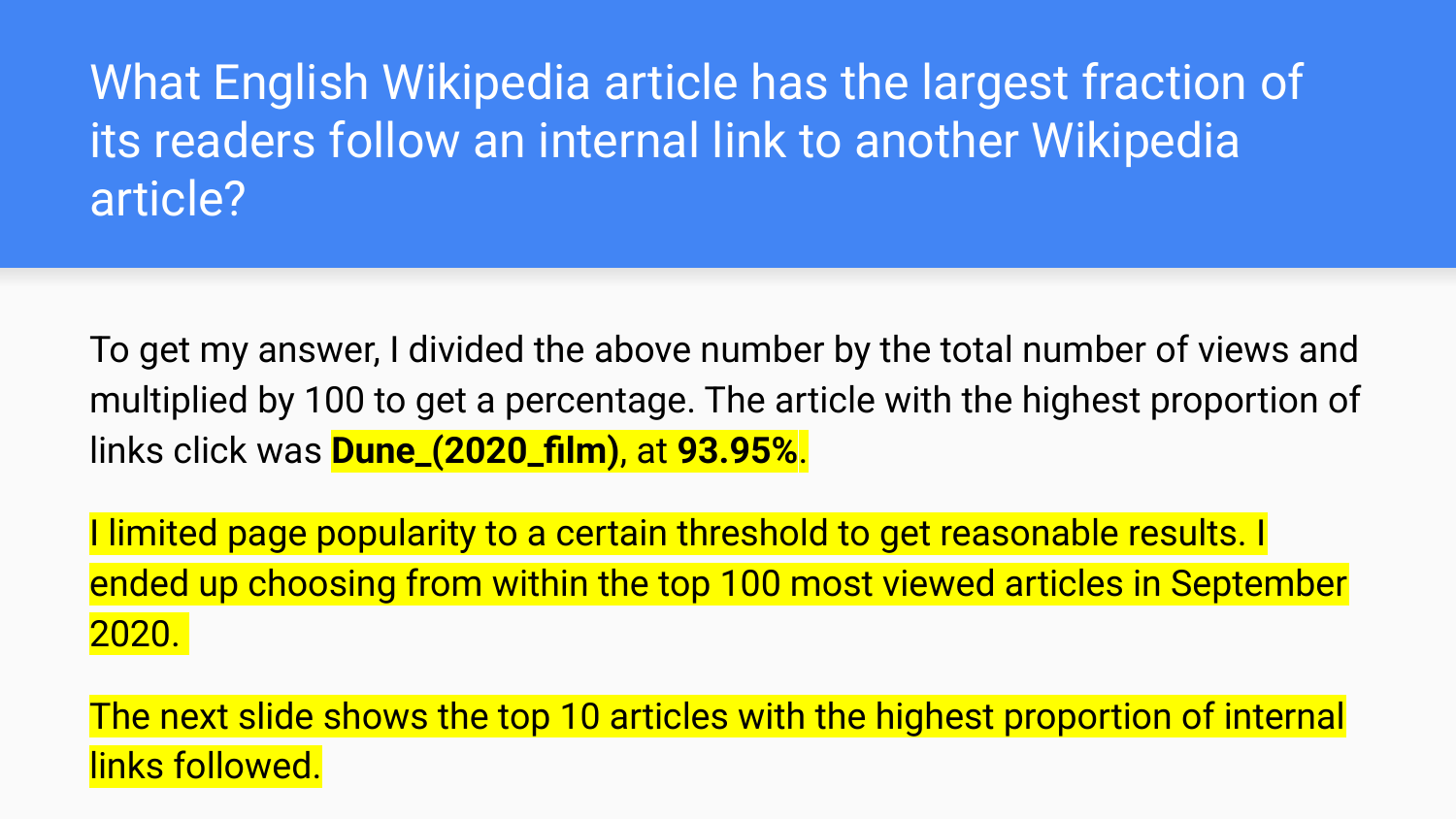

What English Wikipedia article has the largest fraction of its readers follow an internal link to another Wikipedia article?
To get my answer, I divided the above number by the total number of views and multiplied by 100 to get a percentage. The article with the highest proportion of links click was Dune_(2020_film), at 93.95%.
I limited page popularity to a certain threshold to get reasonable results. I ended up choosing from within the top 100 most viewed articles in September 2020.
The next slide shows the top 10 articles with the highest proportion of internal links followed.